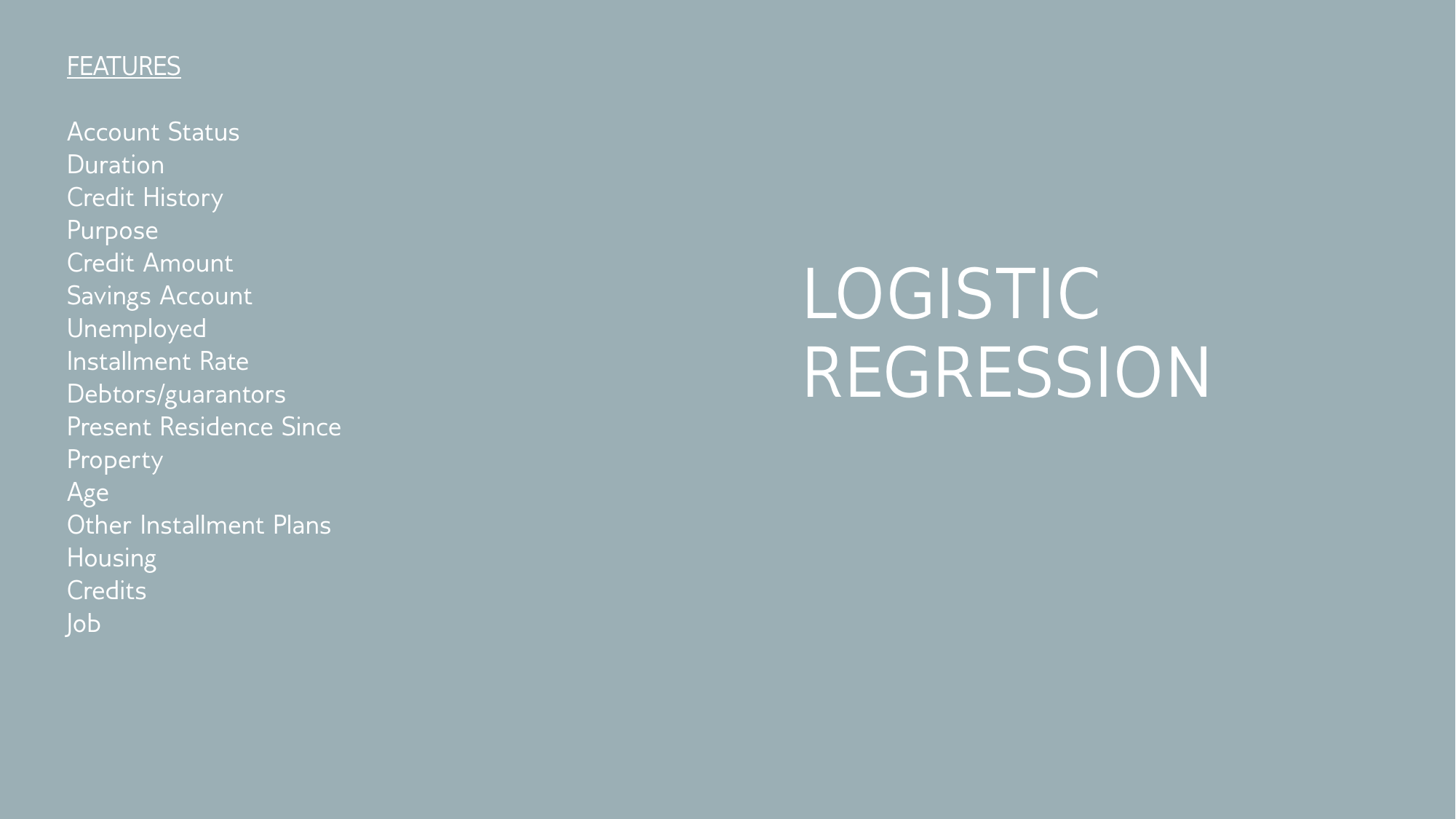

FEATURES

Account Status
Duration
Credit History
Purpose
Credit Amount
Savings Account
Unemployed
Installment Rate
Debtors/guarantors
Present Residence Since
Property
Age
Other Installment Plans
Housing
Credits
Job
# Logistic regression